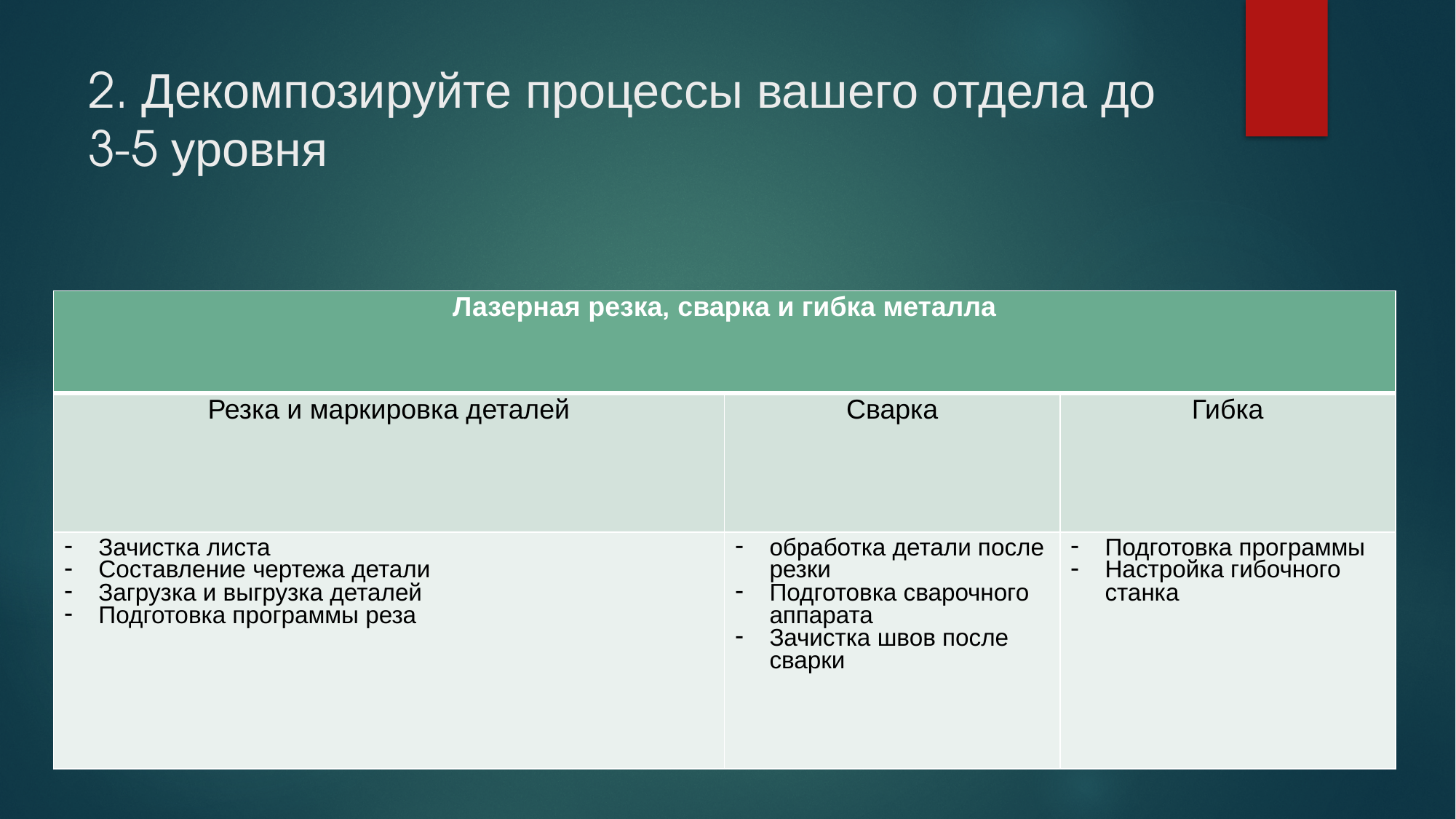

# 2. Декомпозируйте процессы вашего отдела до 3-5 уровня
| Лазерная резка, сварка и гибка металла |  |  |
| --- | --- | --- |
| Резка и маркировка деталей | Сварка | Гибка |
| Зачистка листа Составление чертежа детали Загрузка и выгрузка деталей Подготовка программы реза | обработка детали после резки Подготовка сварочного аппарата Зачистка швов после сварки | Подготовка программы Настройка гибочного станка |